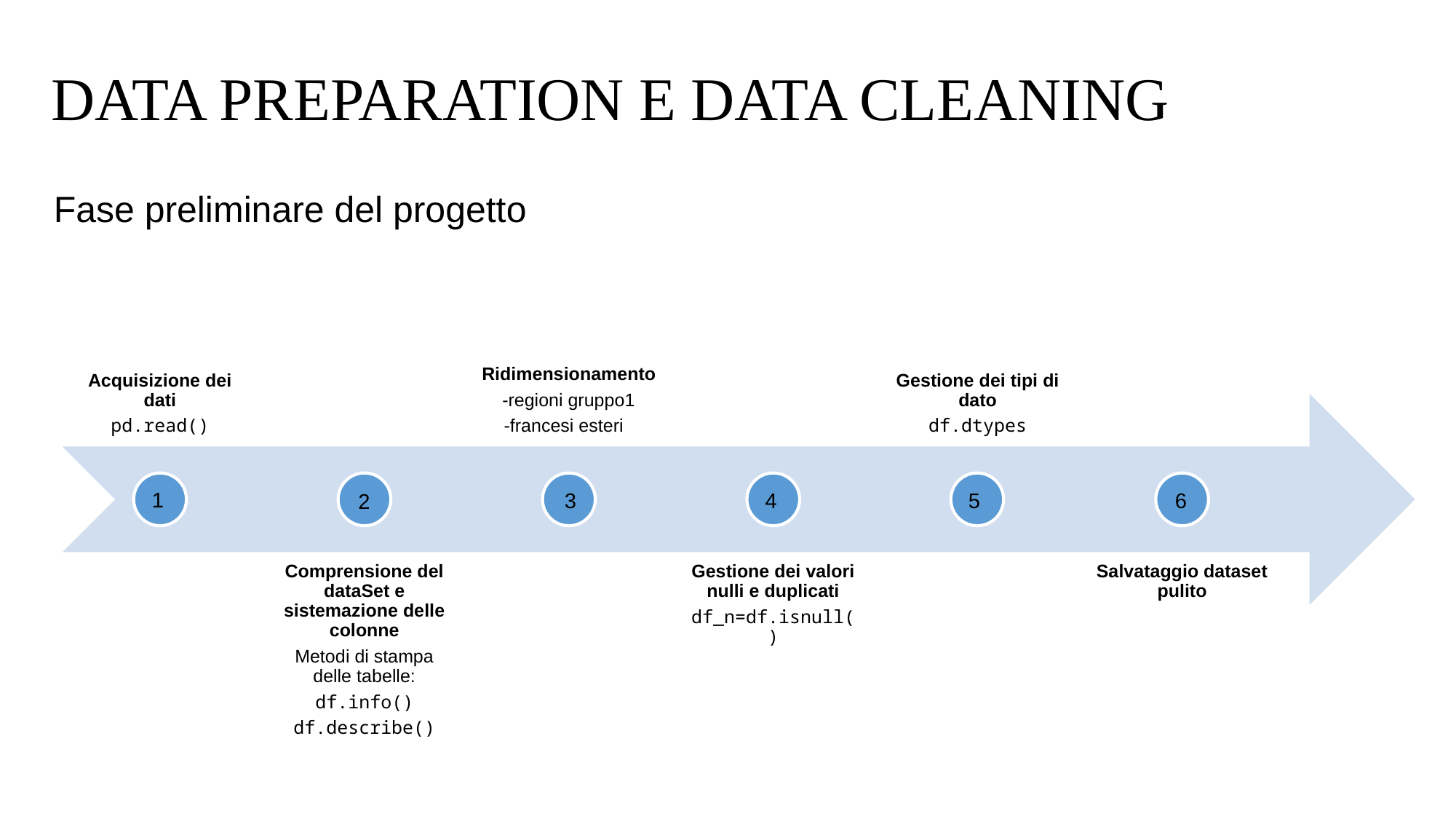

# DATA PREPARATION E DATA CLEANING
Fase preliminare del progetto
Acquisizione dei dati
pd.read()
Comprensione del dataSet e sistemazione delle colonne
Metodi di stampa delle tabelle:
df.info()
df.describe()
Ridimensionamento
-regioni gruppo1
-francesi esteri
Gestione dei valori nulli e duplicati
df_n=df.isnull()
Gestione dei tipi di dato
df.dtypes
Salvataggio dataset pulito
1
6
3
4
5
2